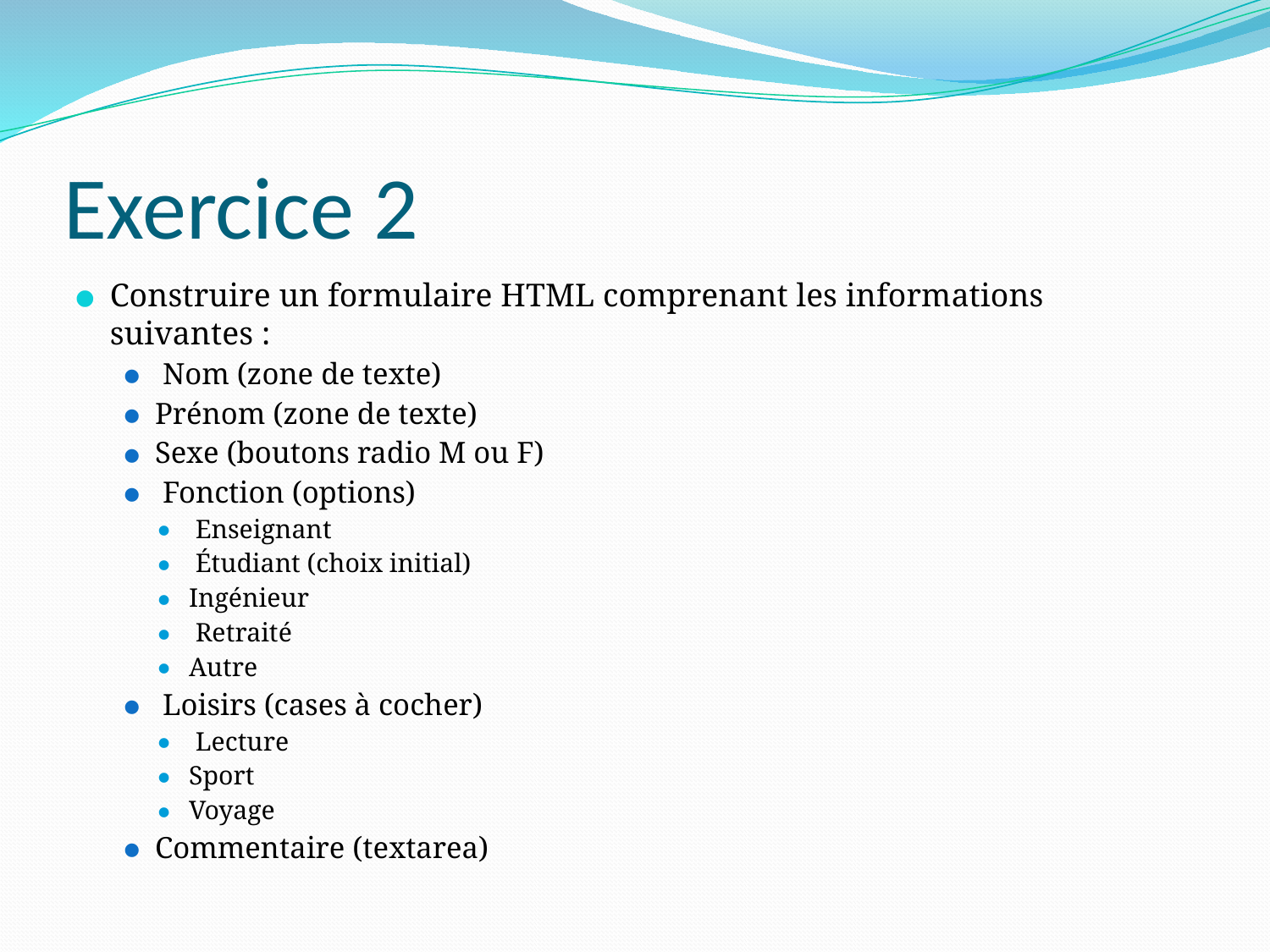

# Exercice 2
Construire un formulaire HTML comprenant les informations suivantes :
 Nom (zone de texte)
Prénom (zone de texte)
Sexe (boutons radio M ou F)
 Fonction (options)
 Enseignant
 Étudiant (choix initial)
Ingénieur
 Retraité
Autre
 Loisirs (cases à cocher)
 Lecture
Sport
Voyage
Commentaire (textarea)